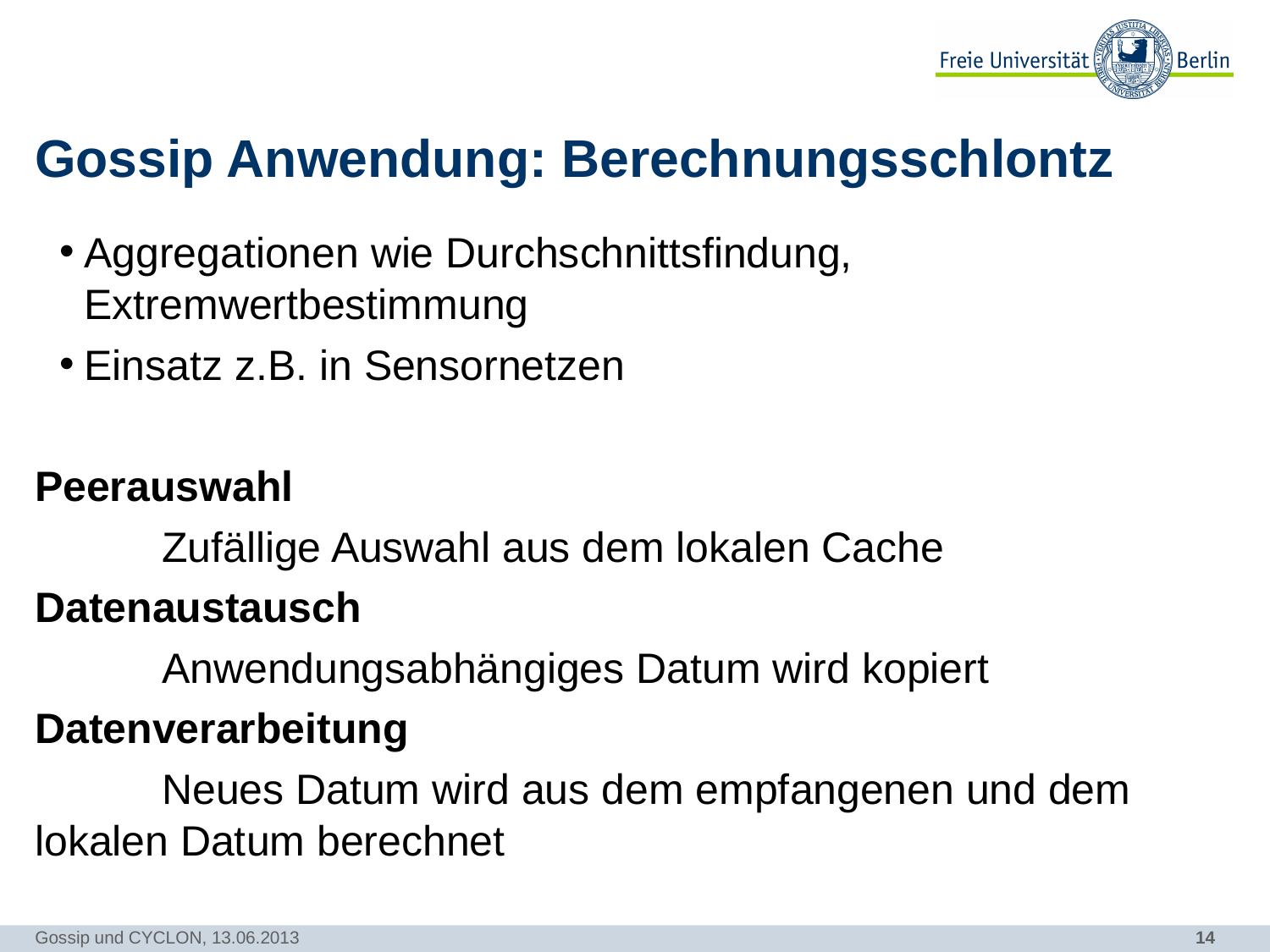

# Gossip Anwendung: Berechnungsschlontz
Aggregationen wie Durchschnittsfindung, Extremwertbestimmung
Einsatz z.B. in Sensornetzen

Peerauswahl
	Zufällige Auswahl aus dem lokalen Cache
Datenaustausch
	Anwendungsabhängiges Datum wird kopiert
Datenverarbeitung
	Neues Datum wird aus dem empfangenen und dem 	lokalen Datum berechnet
Gossip und CYCLON, 13.06.2013